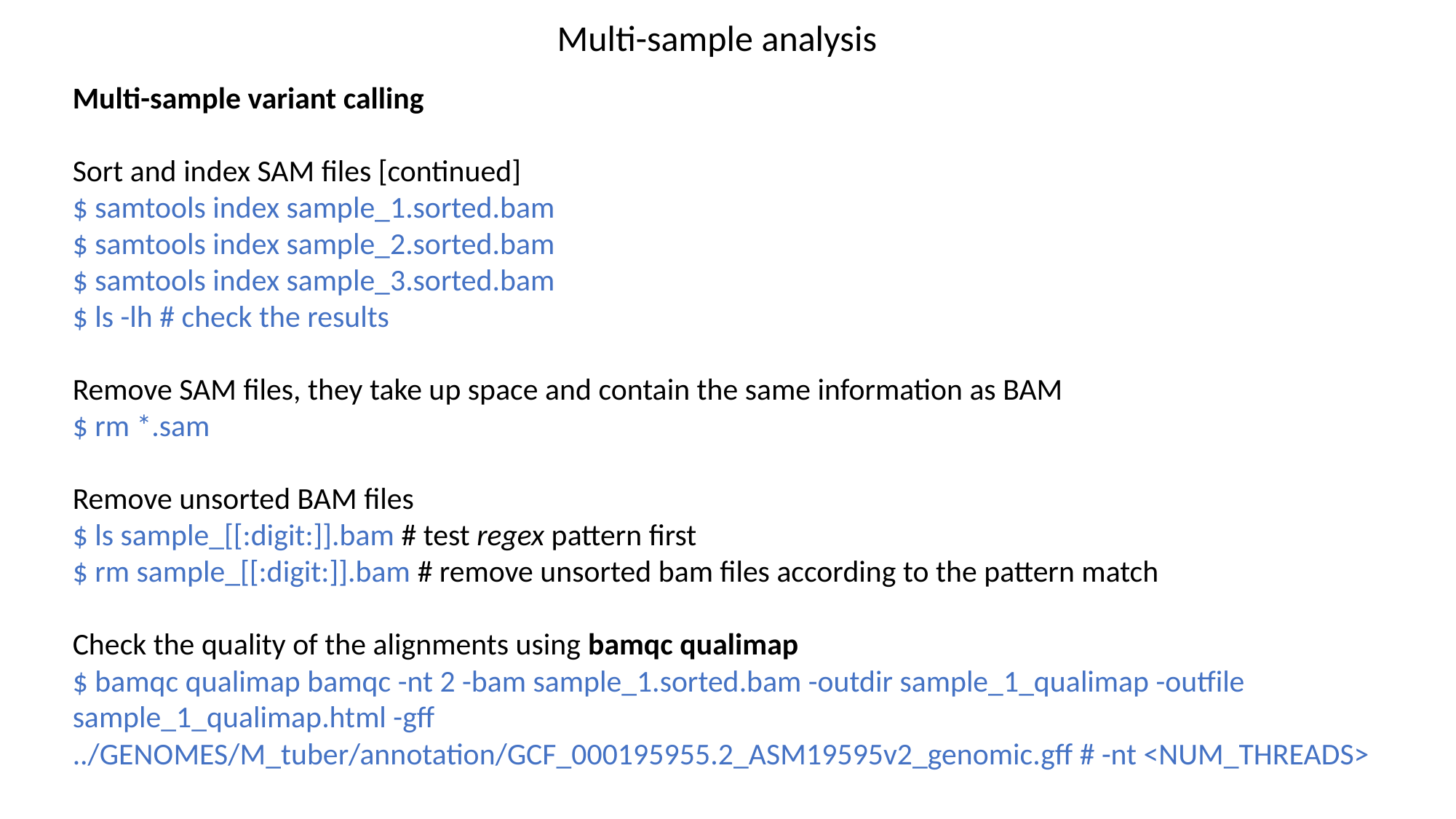

Multi-sample analysis
Multi-sample variant calling

Sort and index SAM files [continued]
$ samtools index sample_1.sorted.bam
$ samtools index sample_2.sorted.bam
$ samtools index sample_3.sorted.bam
$ ls -lh # check the results

Remove SAM files, they take up space and contain the same information as BAM
$ rm *.sam

Remove unsorted BAM files
$ ls sample_[[:digit:]].bam # test regex pattern first
$ rm sample_[[:digit:]].bam # remove unsorted bam files according to the pattern match

Check the quality of the alignments using bamqc qualimap
$ bamqc qualimap bamqc -nt 2 -bam sample_1.sorted.bam -outdir sample_1_qualimap -outfile sample_1_qualimap.html -gff ../GENOMES/M_tuber/annotation/GCF_000195955.2_ASM19595v2_genomic.gff # -nt <NUM_THREADS>